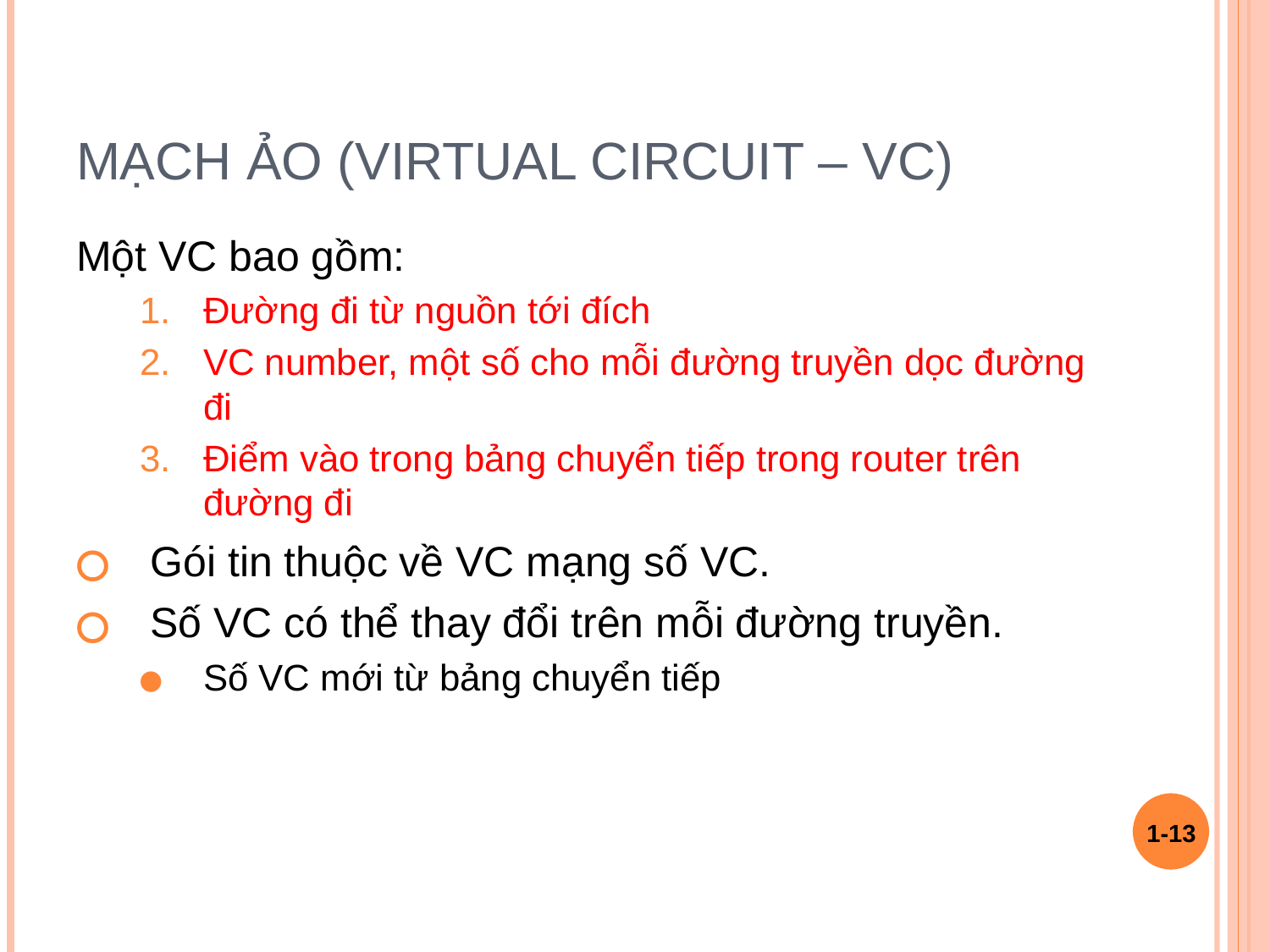

# Mạch ảo (Virtual circuit – VC)
Một VC bao gồm:
Đường đi từ nguồn tới đích
VC number, một số cho mỗi đường truyền dọc đường đi
Điểm vào trong bảng chuyển tiếp trong router trên đường đi
Gói tin thuộc về VC mạng số VC.
Số VC có thể thay đổi trên mỗi đường truyền.
Số VC mới từ bảng chuyển tiếp
1-13